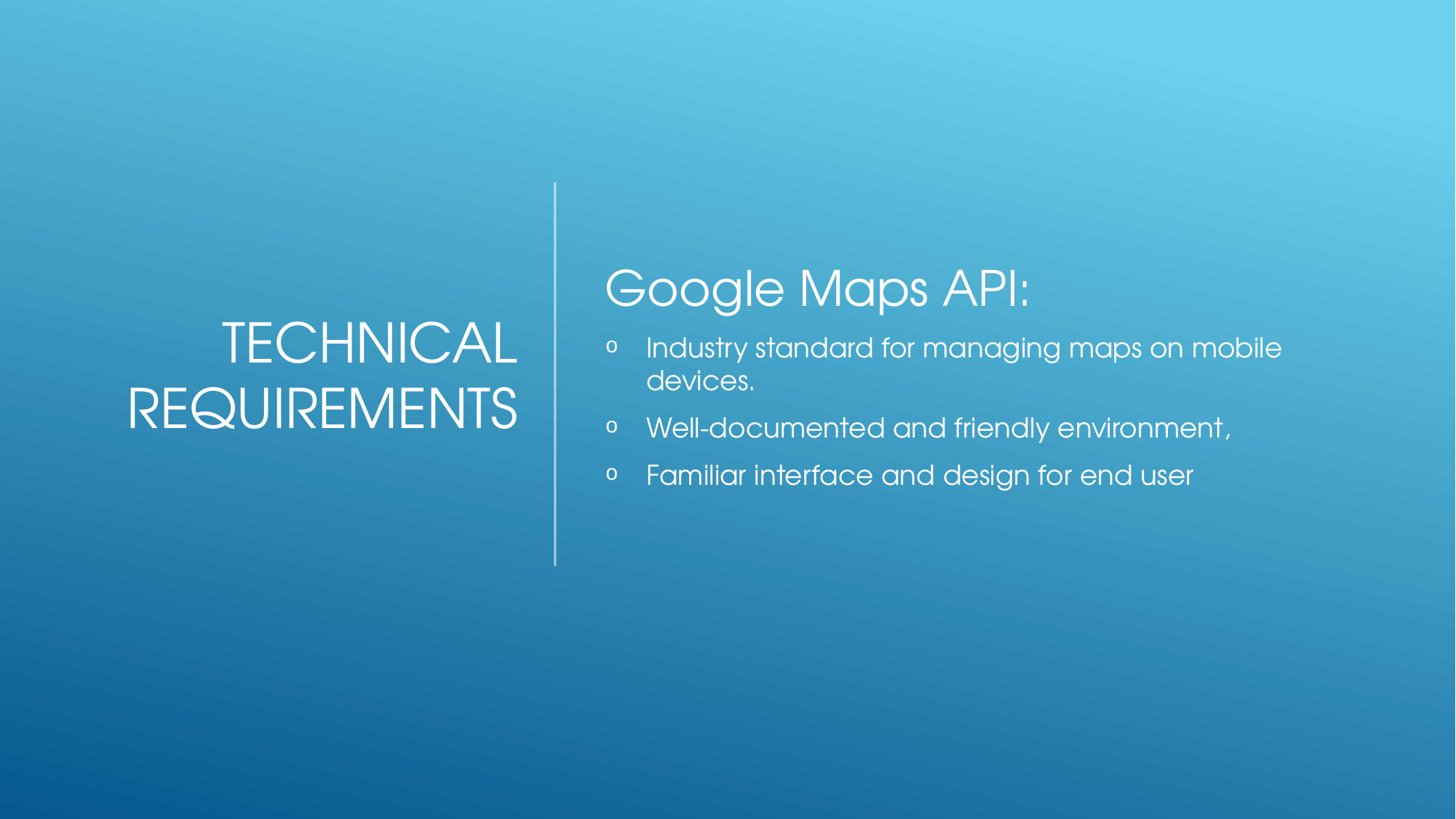

# Technical Requirements
Google Maps API:
Industry standard for managing maps on mobile devices.
Well-documented and friendly environment,
Familiar interface and design for end user